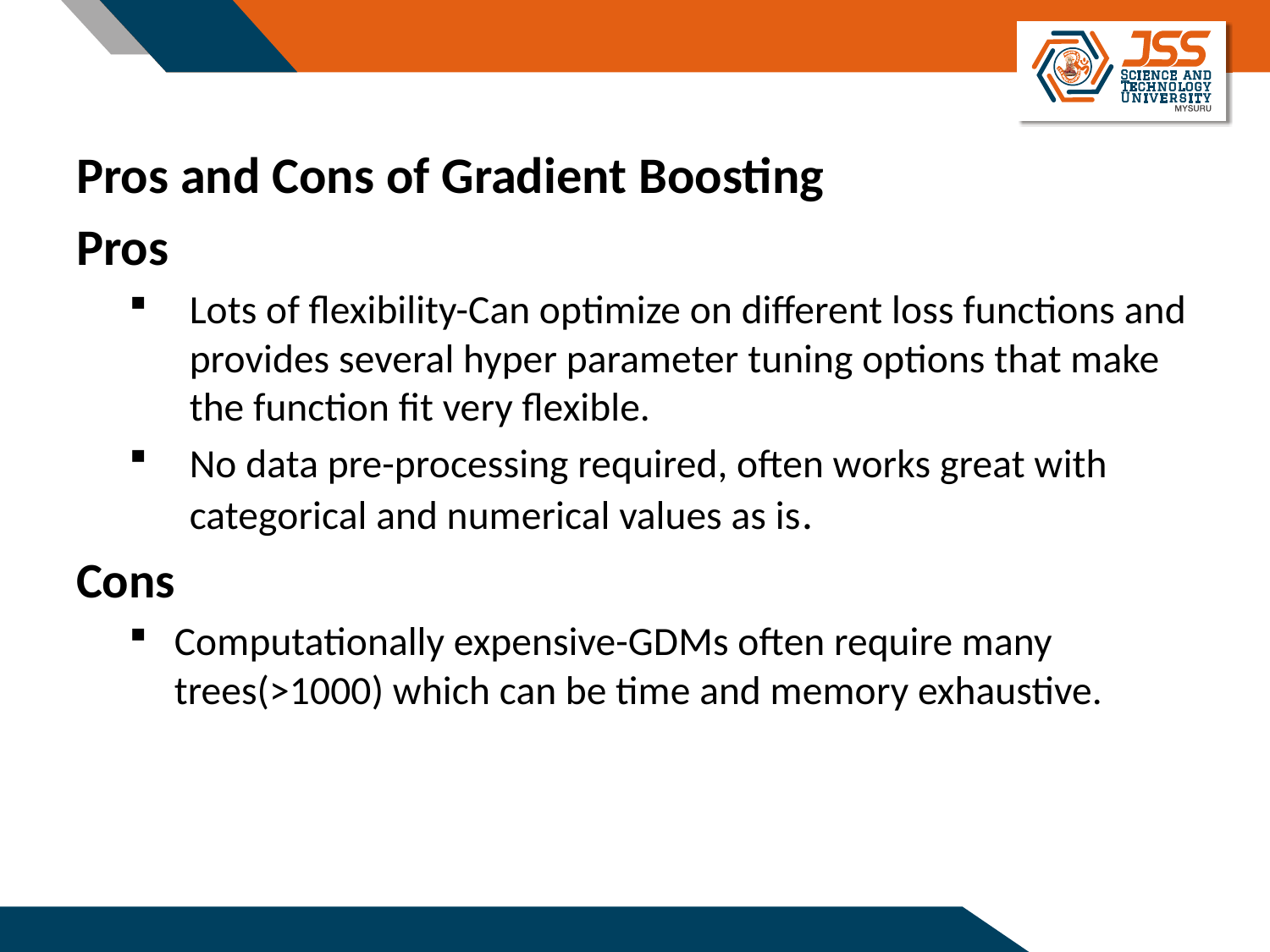

Pros and Cons of Gradient Boosting
Pros
Lots of flexibility-Can optimize on different loss functions and provides several hyper parameter tuning options that make the function fit very flexible.
No data pre-processing required, often works great with categorical and numerical values as is.
Cons
Computationally expensive-GDMs often require many trees(>1000) which can be time and memory exhaustive.